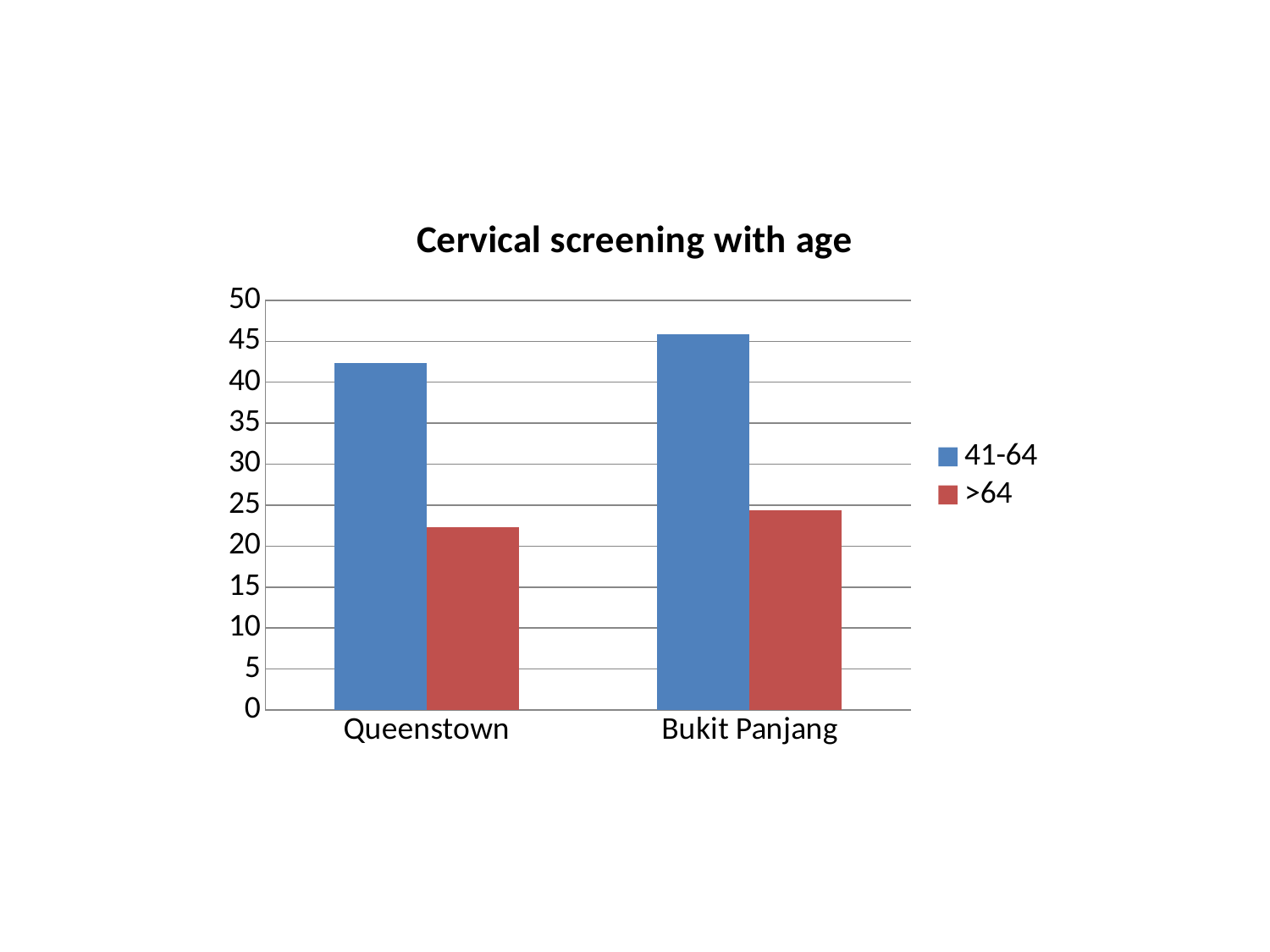

### Chart: Cervical screening with age

| Category | 41-64 | >64 |
|---|---|---|
| Queenstown | 42.33 | 22.35 |
| Bukit Panjang | 45.88 | 24.36 |